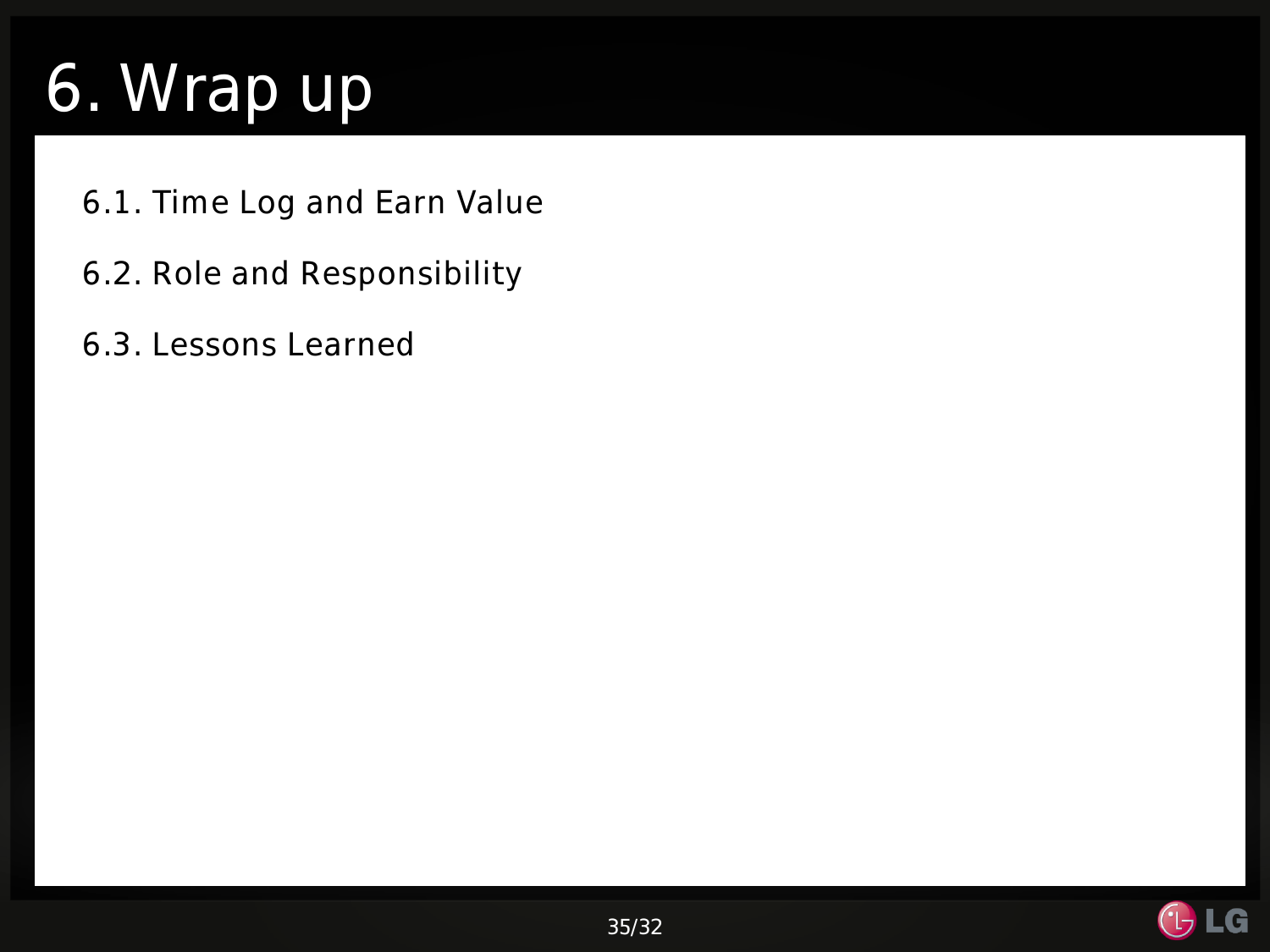

# 6. Wrap up

6.1. Time Log and Earn Value
6.2. Role and Responsibility
6.3. Lessons Learned
35/32